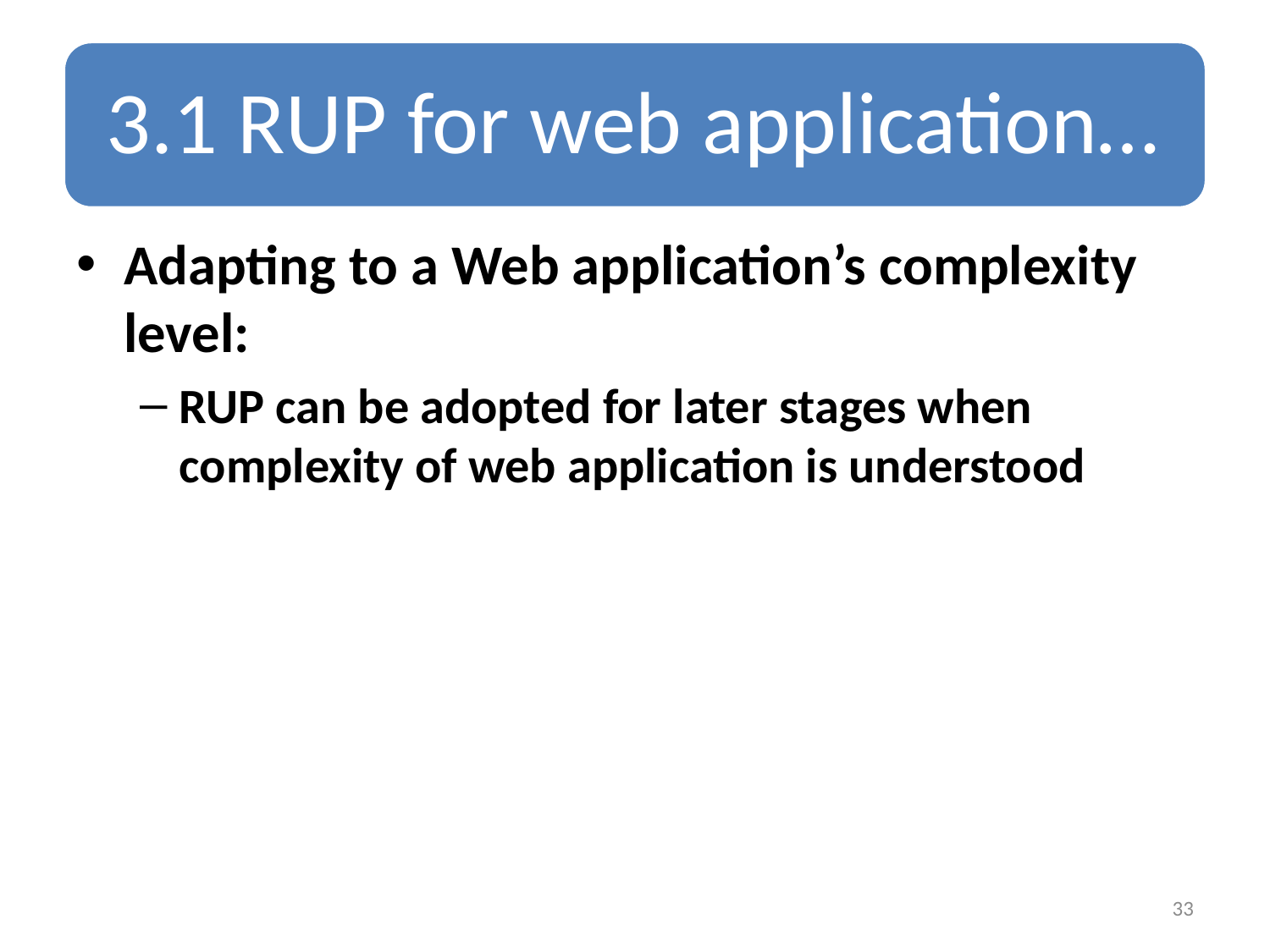

3.1 RUP for web application…
Adapting to a Web application’s complexity level:
RUP can be adopted for later stages when complexity of web application is understood
33